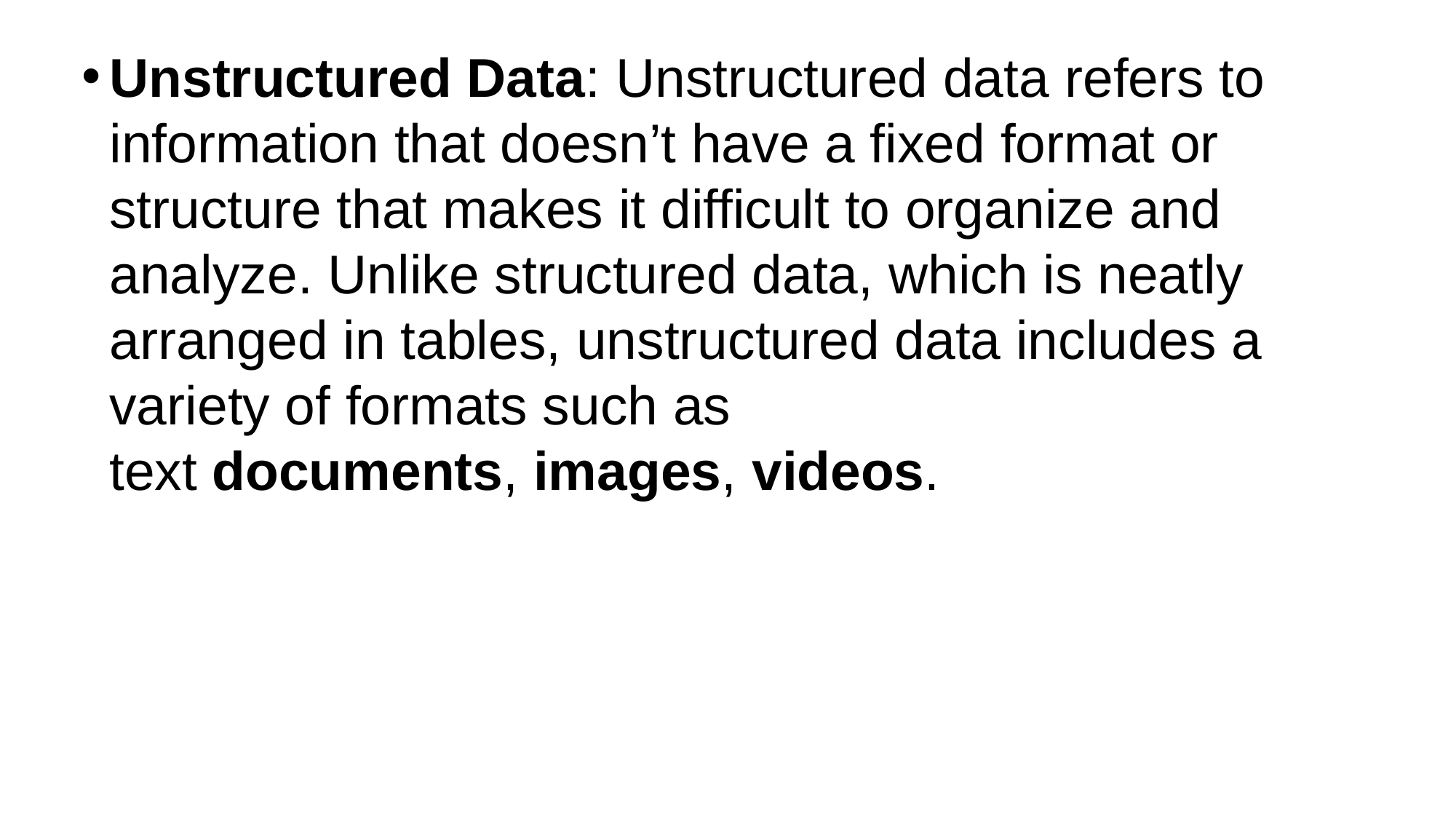

Unstructured Data: Unstructured data refers to information that doesn’t have a fixed format or structure that makes it difficult to organize and analyze. Unlike structured data, which is neatly arranged in tables, unstructured data includes a variety of formats such as text documents, images, videos.​